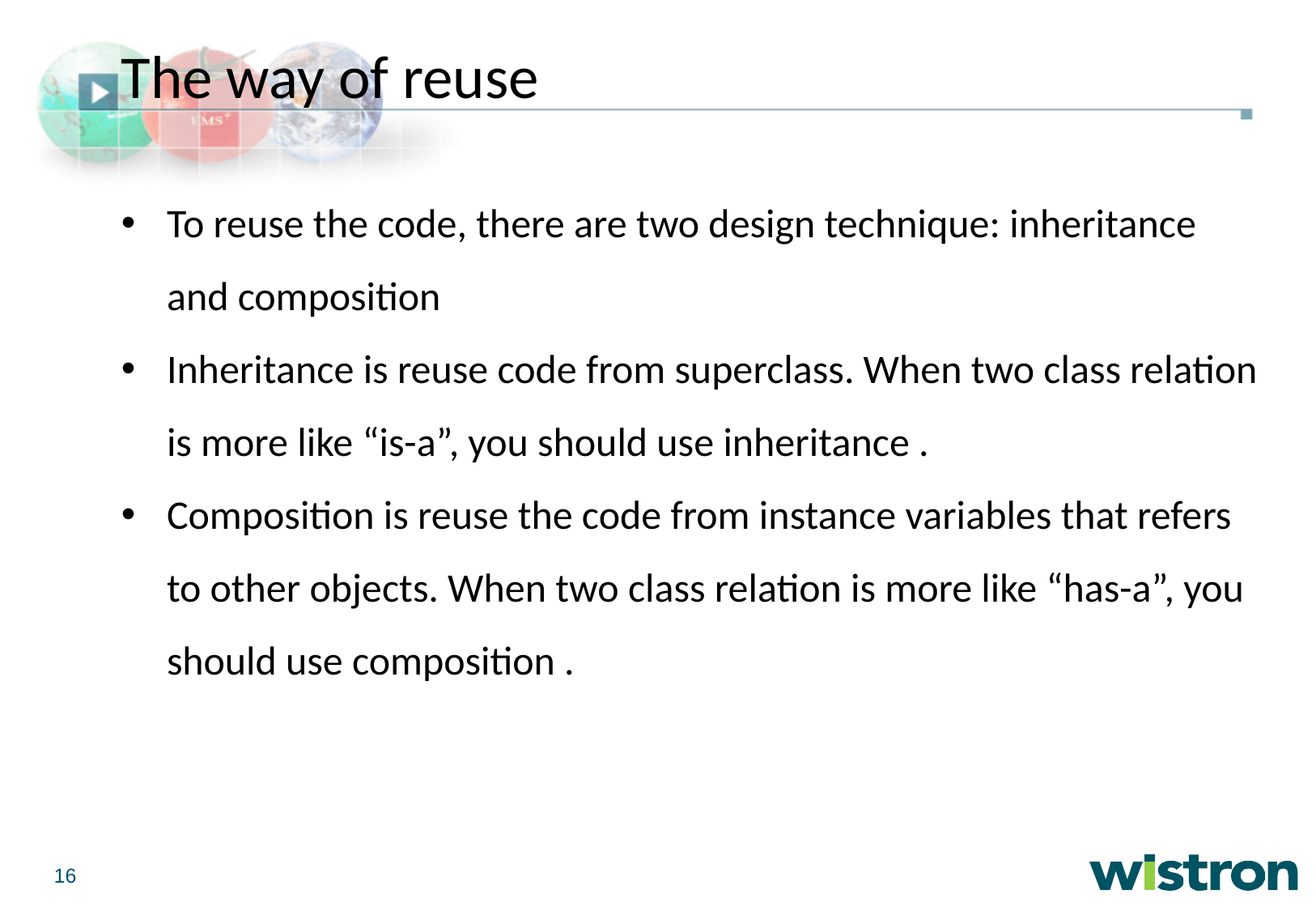

The way of reuse
To reuse the code, there are two design technique: inheritance  and composition
Inheritance is reuse code from superclass. When two class relation is more like “is-a”, you should use inheritance .
Composition is reuse the code from instance variables that refers to other objects. When two class relation is more like “has-a”, you should use composition .